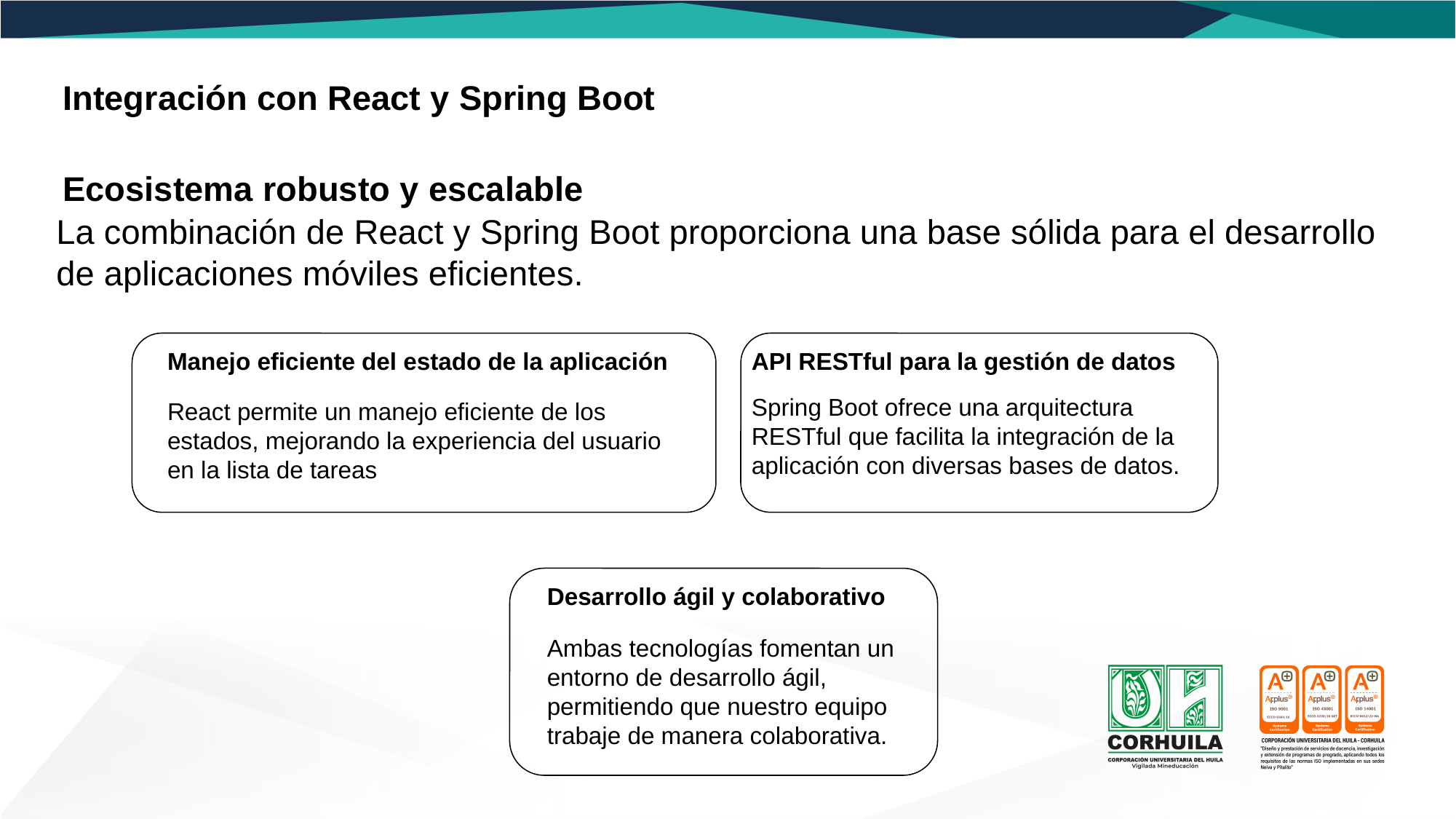

Integración con React y Spring Boot
Ecosistema robusto y escalable
La combinación de React y Spring Boot proporciona una base sólida para el desarrollo de aplicaciones móviles eficientes.

Manejo eficiente del estado de la aplicación
API RESTful para la gestión de datos
Spring Boot ofrece una arquitectura RESTful que facilita la integración de la aplicación con diversas bases de datos.
React permite un manejo eficiente de los estados, mejorando la experiencia del usuario en la lista de tareas

Desarrollo ágil y colaborativo
Ambas tecnologías fomentan un entorno de desarrollo ágil, permitiendo que nuestro equipo trabaje de manera colaborativa.